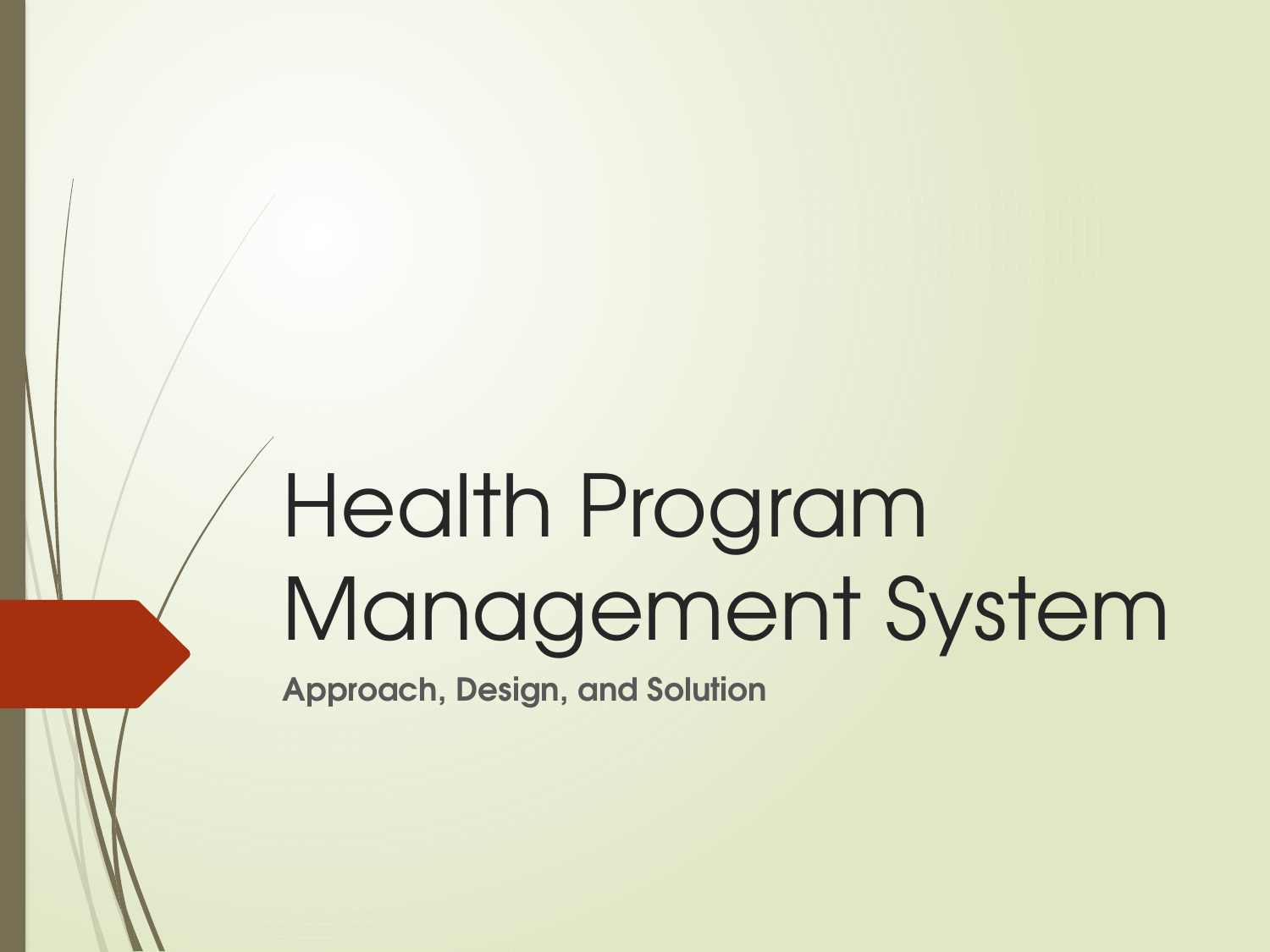

# Health Program Management System
Approach, Design, and Solution